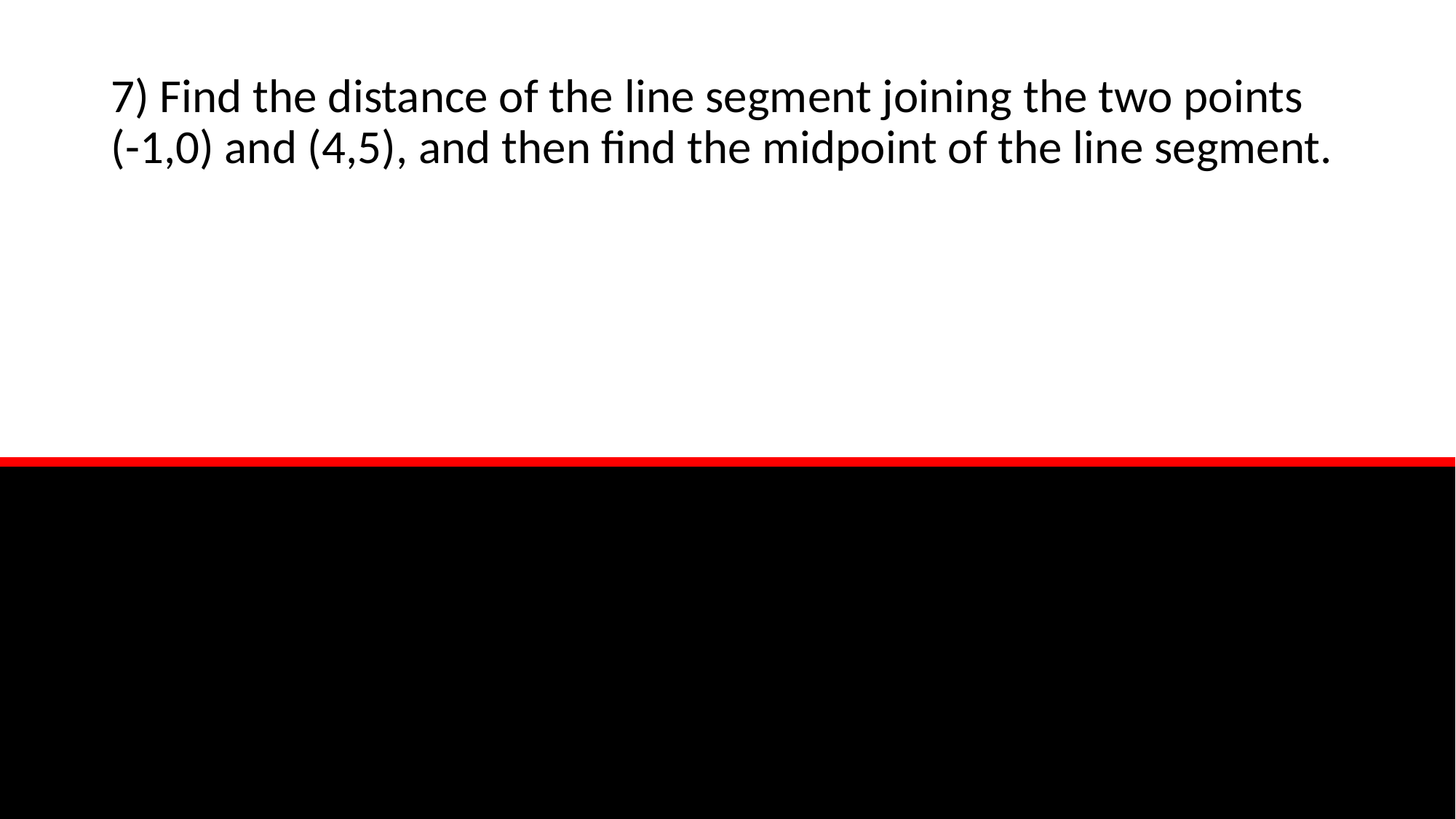

# 7) Find the distance of the line segment joining the two points (-1,0) and (4,5), and then find the midpoint of the line segment.